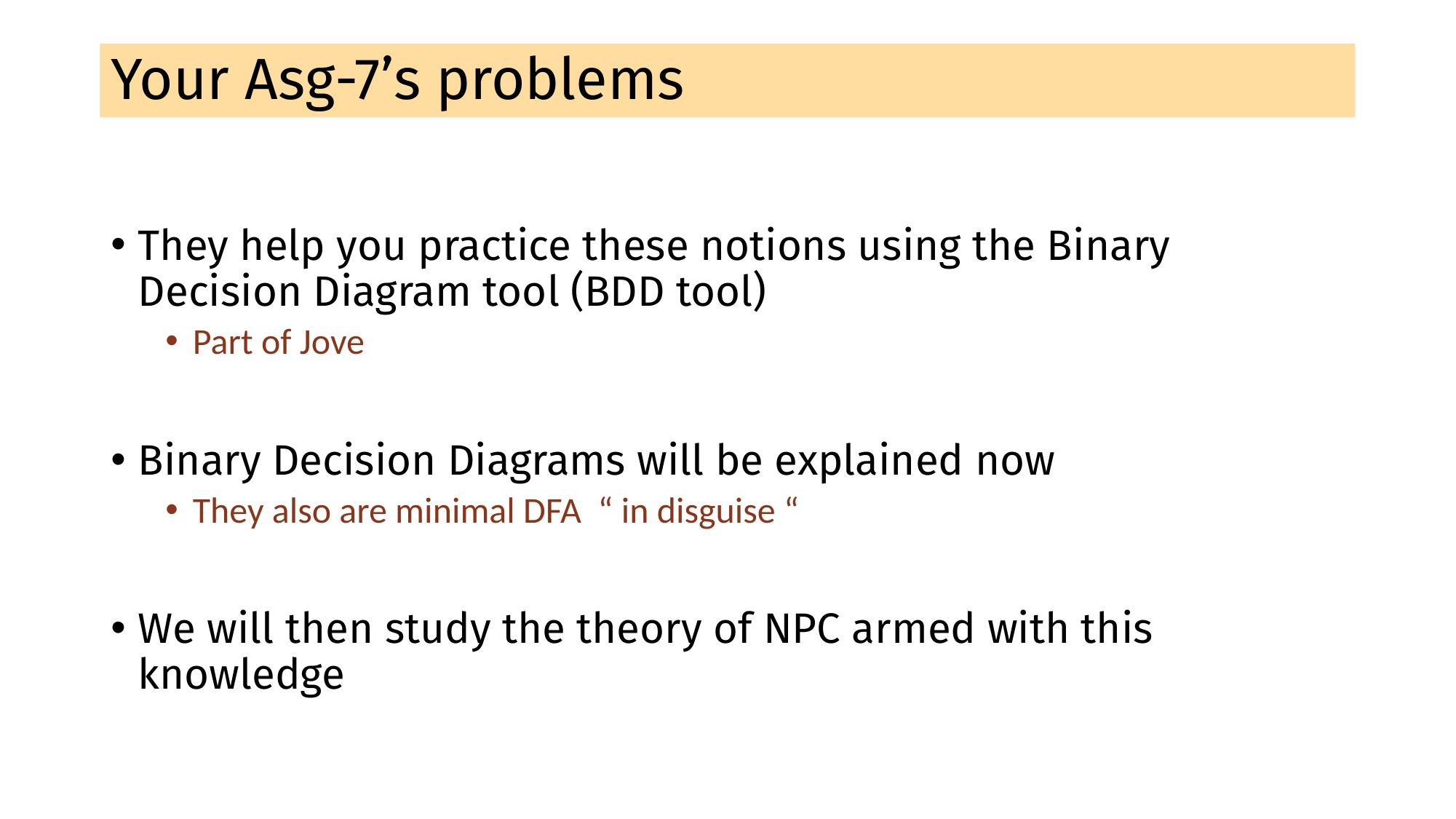

# Your Asg-7’s problems
They help you practice these notions using the Binary Decision Diagram tool (BDD tool)
Part of Jove

Binary Decision Diagrams will be explained now
They also are minimal DFA  “ in disguise “

We will then study the theory of NPC armed with this knowledge